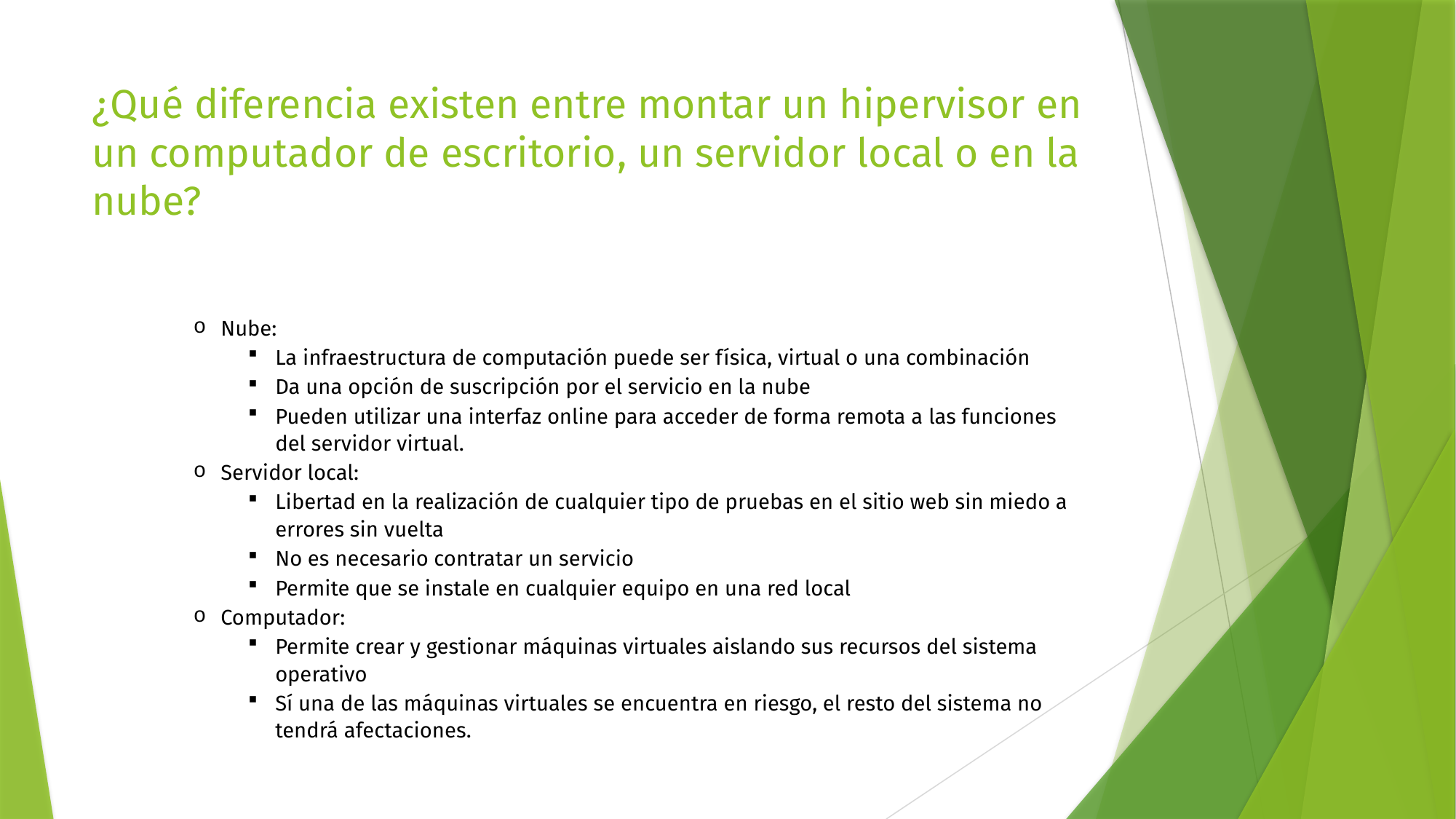

# ¿Qué diferencia existen entre montar un hipervisor en un computador de escritorio, un servidor local o en la nube?
Nube:
La infraestructura de computación puede ser física, virtual o una combinación
Da una opción de suscripción por el servicio en la nube
Pueden utilizar una interfaz online para acceder de forma remota a las funciones del servidor virtual.
Servidor local:
Libertad en la realización de cualquier tipo de pruebas en el sitio web sin miedo a errores sin vuelta
No es necesario contratar un servicio
Permite que se instale en cualquier equipo en una red local
Computador:
Permite crear y gestionar máquinas virtuales aislando sus recursos del sistema operativo
Sí una de las máquinas virtuales se encuentra en riesgo, el resto del sistema no tendrá afectaciones.